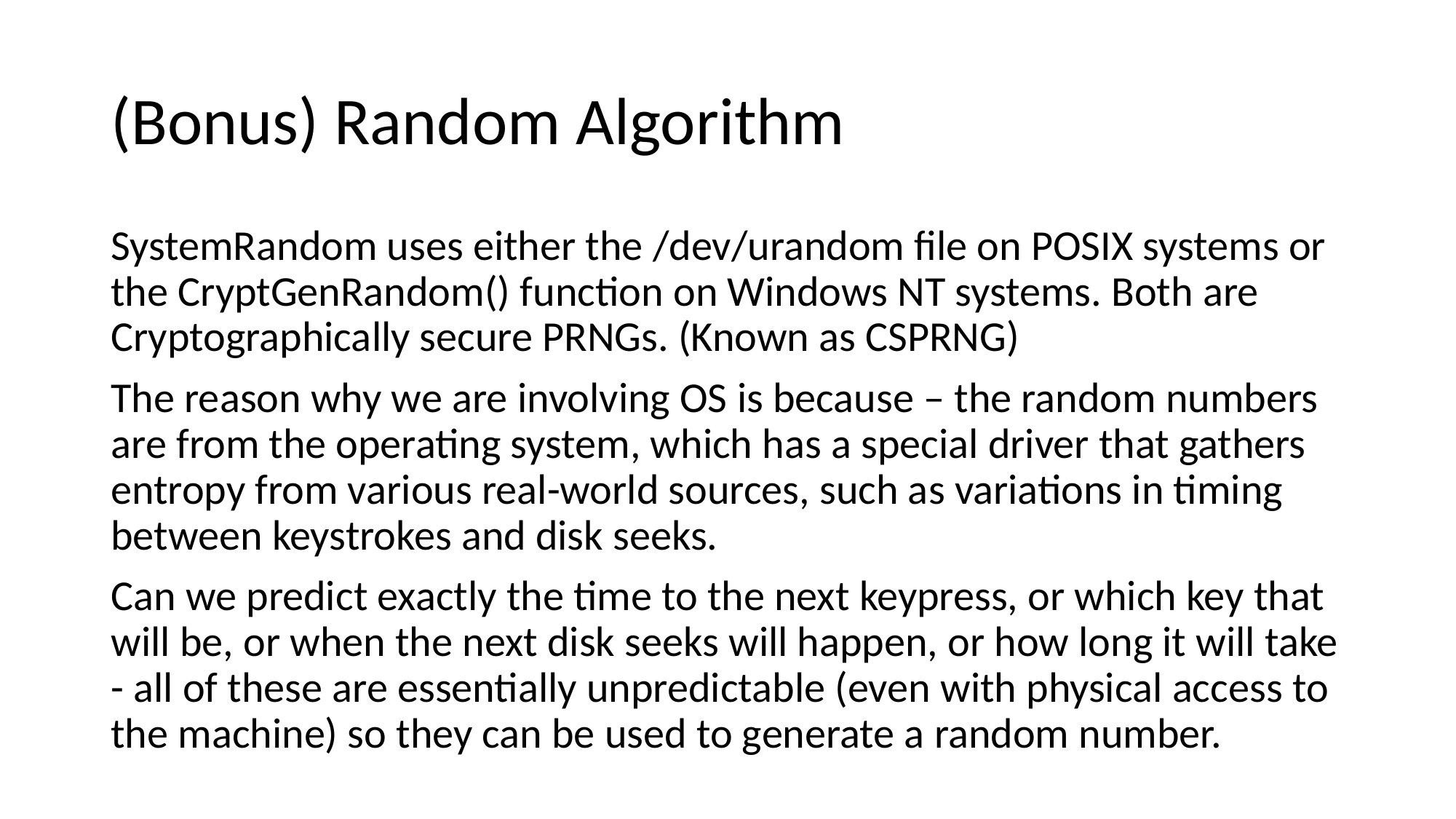

# (Bonus) Random Algorithm
SystemRandom uses either the /dev/urandom file on POSIX systems or the CryptGenRandom() function on Windows NT systems. Both are Cryptographically secure PRNGs. (Known as CSPRNG)
The reason why we are involving OS is because – the random numbers are from the operating system, which has a special driver that gathers entropy from various real-world sources, such as variations in timing between keystrokes and disk seeks.
Can we predict exactly the time to the next keypress, or which key that will be, or when the next disk seeks will happen, or how long it will take - all of these are essentially unpredictable (even with physical access to the machine) so they can be used to generate a random number.